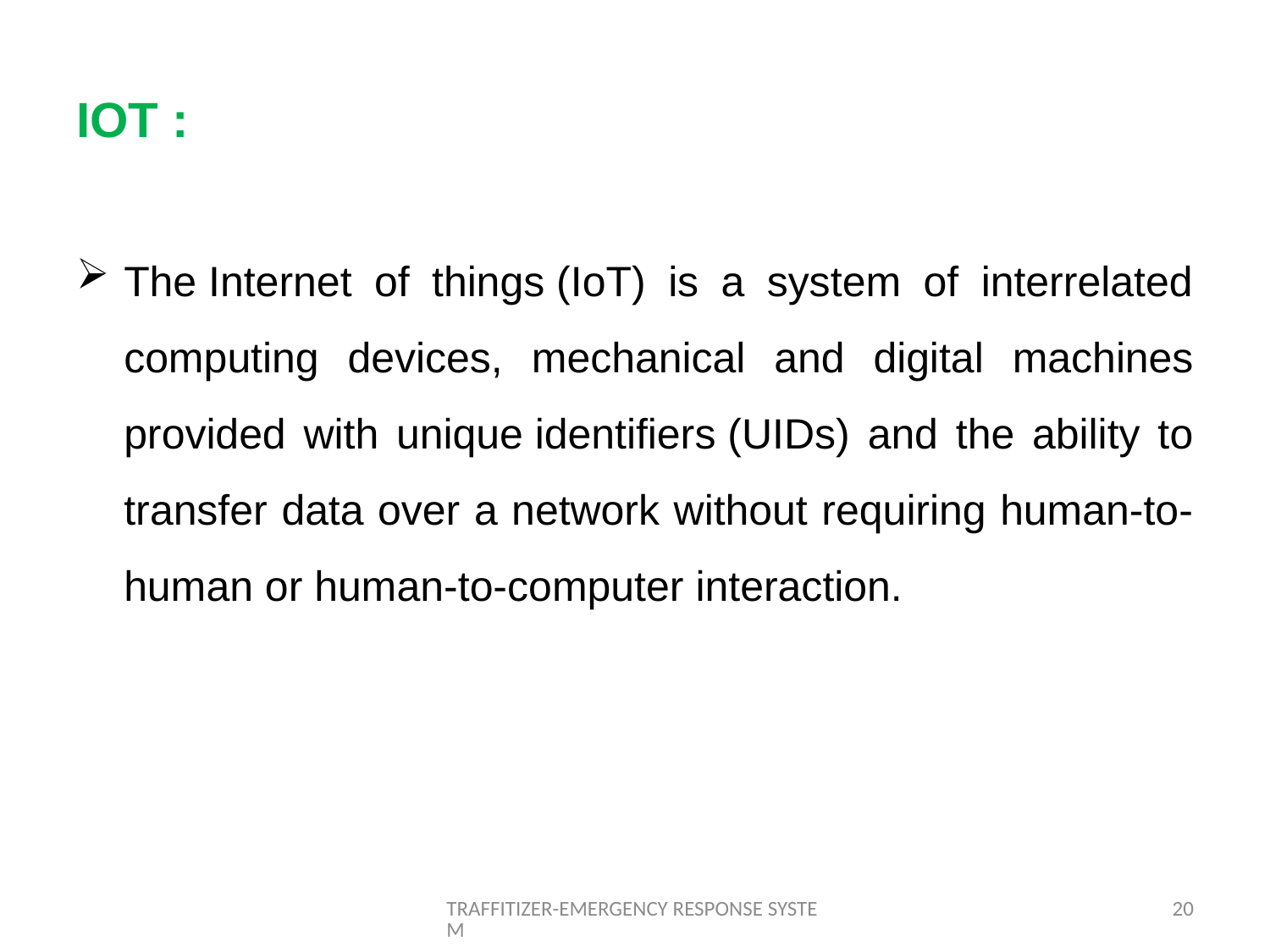

# IOT :
The Internet of things (IoT) is a system of interrelated computing devices, mechanical and digital machines provided with unique identifiers (UIDs) and the ability to transfer data over a network without requiring human-to-human or human-to-computer interaction.
TRAFFITIZER-EMERGENCY RESPONSE SYSTEM
20